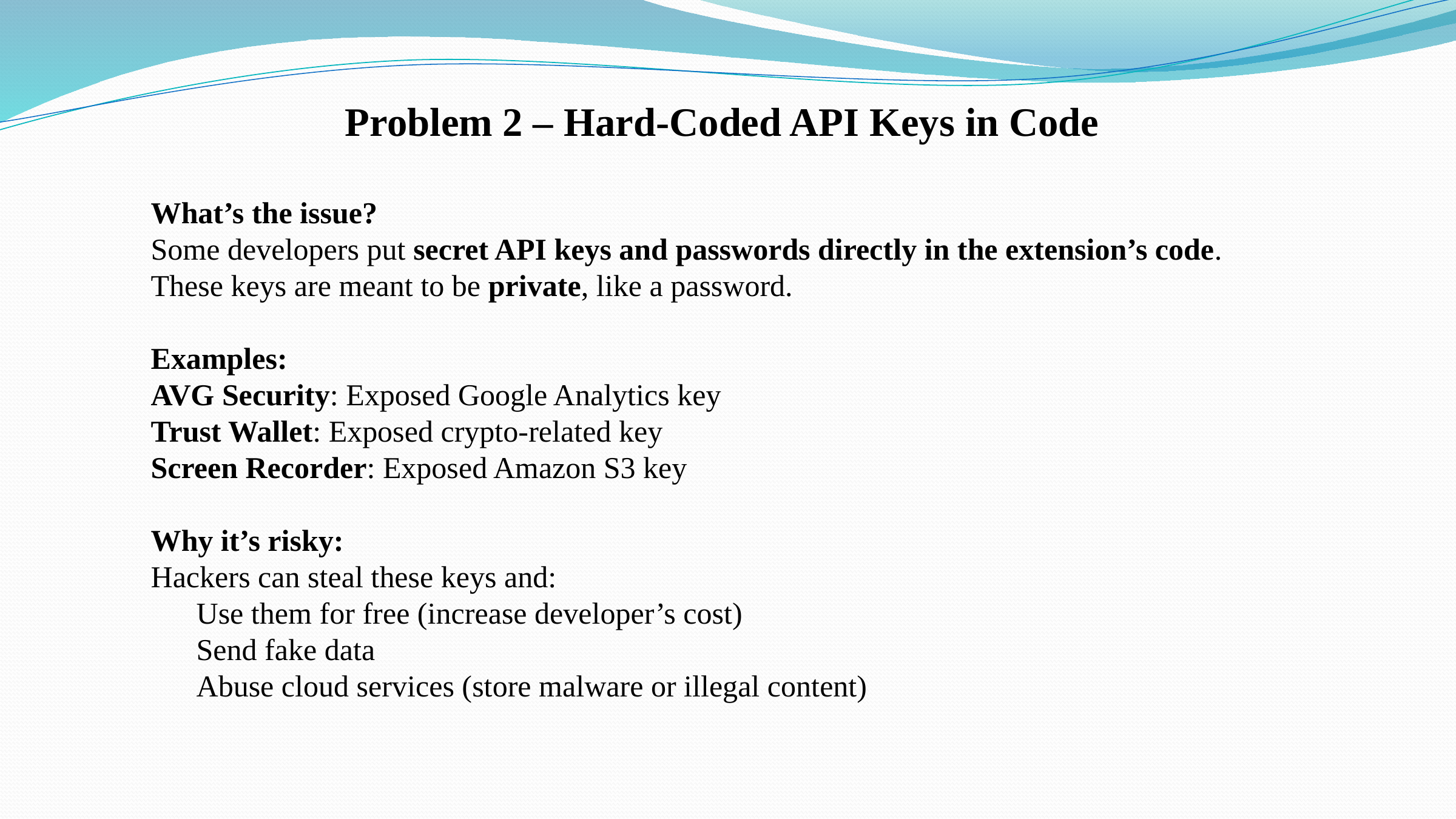

Problem 2 – Hard-Coded API Keys in Code

What’s the issue?
Some developers put secret API keys and passwords directly in the extension’s code.
These keys are meant to be private, like a password.

Examples:
AVG Security: Exposed Google Analytics key
Trust Wallet: Exposed crypto-related key
Screen Recorder: Exposed Amazon S3 key

Why it’s risky:
Hackers can steal these keys and:
Use them for free (increase developer’s cost)
Send fake data
Abuse cloud services (store malware or illegal content)